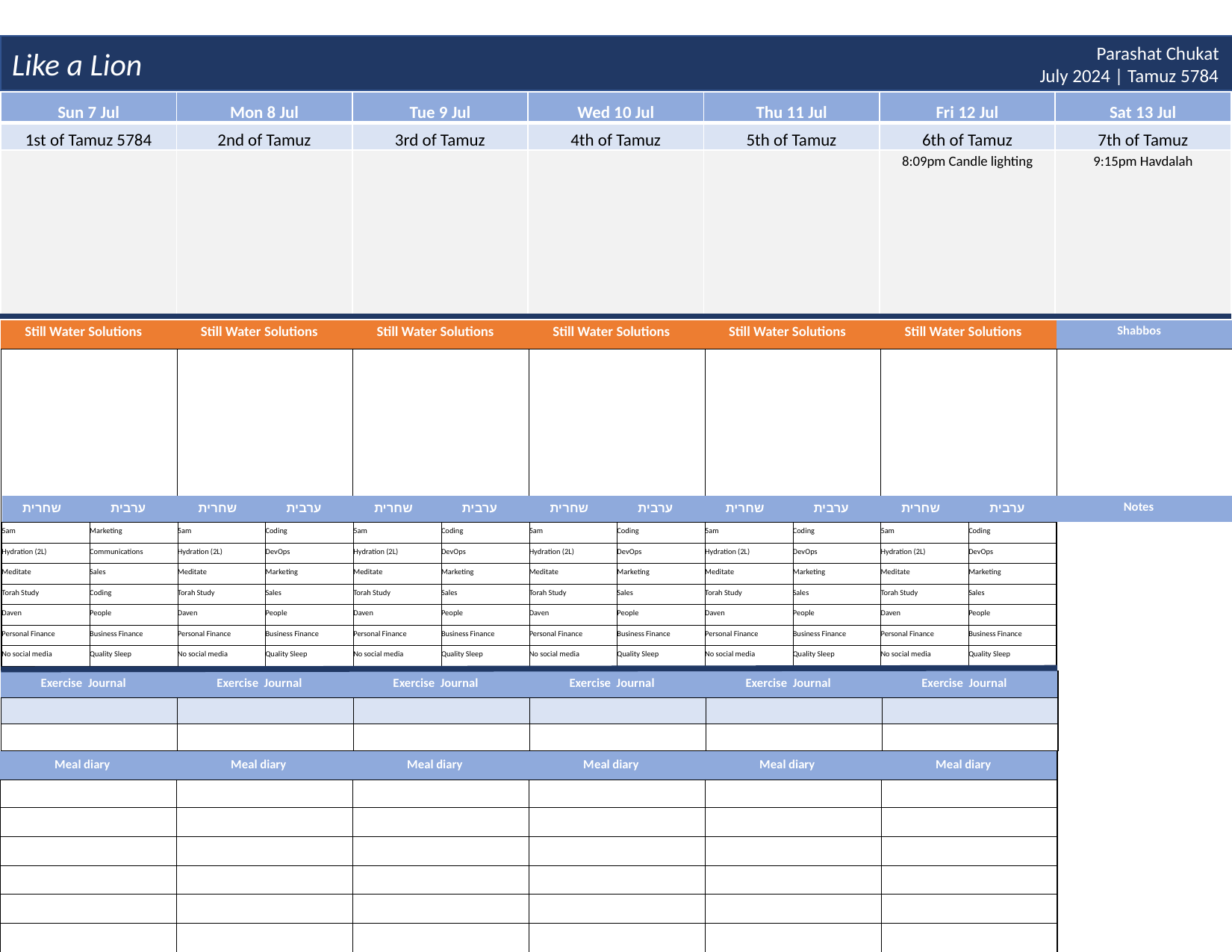

Like a Lion
Parashat Chukat
July 2024 | Tamuz 5784

| Sun 7 Jul | Mon 8 Jul | Tue 9 Jul | Wed 10 Jul | Thu 11 Jul | Fri 12 Jul | Sat 13 Jul |
| --- | --- | --- | --- | --- | --- | --- |
| 1st of Tamuz 5784 | 2nd of Tamuz | 3rd of Tamuz | 4th of Tamuz | 5th of Tamuz | 6th of Tamuz | 7th of Tamuz |
|  |  |  |  |  | 8:09pm Candle lighting | 9:15pm Havdalah |
| Still Water Solutions | Still Water Solutions | Still Water Solutions | Still Water Solutions | Still Water Solutions | Still Water Solutions | Shabbos |
| --- | --- | --- | --- | --- | --- | --- |
|  |  |  |  |  |  |  |
| שחרית | ערבית | שחרית | ערבית | שחרית | ערבית | שחרית | ערבית | שחרית | ערבית | שחרית | ערבית | Notes |  |
| --- | --- | --- | --- | --- | --- | --- | --- | --- | --- | --- | --- | --- | --- |
| 5am | Marketing | 5am | Coding | 5am | Coding | 5am | Coding | 5am | Coding | 5am | Coding |  |  |
| Hydration (2L) | Communications | Hydration (2L) | DevOps | Hydration (2L) | DevOps | Hydration (2L) | DevOps | Hydration (2L) | DevOps | Hydration (2L) | DevOps |  |  |
| Meditate | Sales | Meditate | Marketing | Meditate | Marketing | Meditate | Marketing | Meditate | Marketing | Meditate | Marketing |  |  |
| Torah Study | Coding | Torah Study | Sales | Torah Study | Sales | Torah Study | Sales | Torah Study | Sales | Torah Study | Sales |  |  |
| Daven | People | Daven | People | Daven | People | Daven | People | Daven | People | Daven | People |  |  |
| Personal Finance | Business Finance | Personal Finance | Business Finance | Personal Finance | Business Finance | Personal Finance | Business Finance | Personal Finance | Business Finance | Personal Finance | Business Finance |  |  |
| No social media | Quality Sleep | No social media | Quality Sleep | No social media | Quality Sleep | No social media | Quality Sleep | No social media | Quality Sleep | No social media | Quality Sleep |  |  |
| Exercise Journal | Exercise Journal | Exercise Journal | Exercise Journal | Exercise Journal | Exercise Journal |
| --- | --- | --- | --- | --- | --- |
|  |  |  |  |  |  |
|  |  |  |  |  |  |
| Meal diary | Meal diary | Meal diary | Meal diary | Meal diary | Meal diary |
| --- | --- | --- | --- | --- | --- |
|  |  |  |  |  |  |
|  |  |  |  |  |  |
|  |  |  |  |  |  |
|  |  |  |  |  |  |
|  |  |  |  |  |  |
|  |  |  |  |  |  |